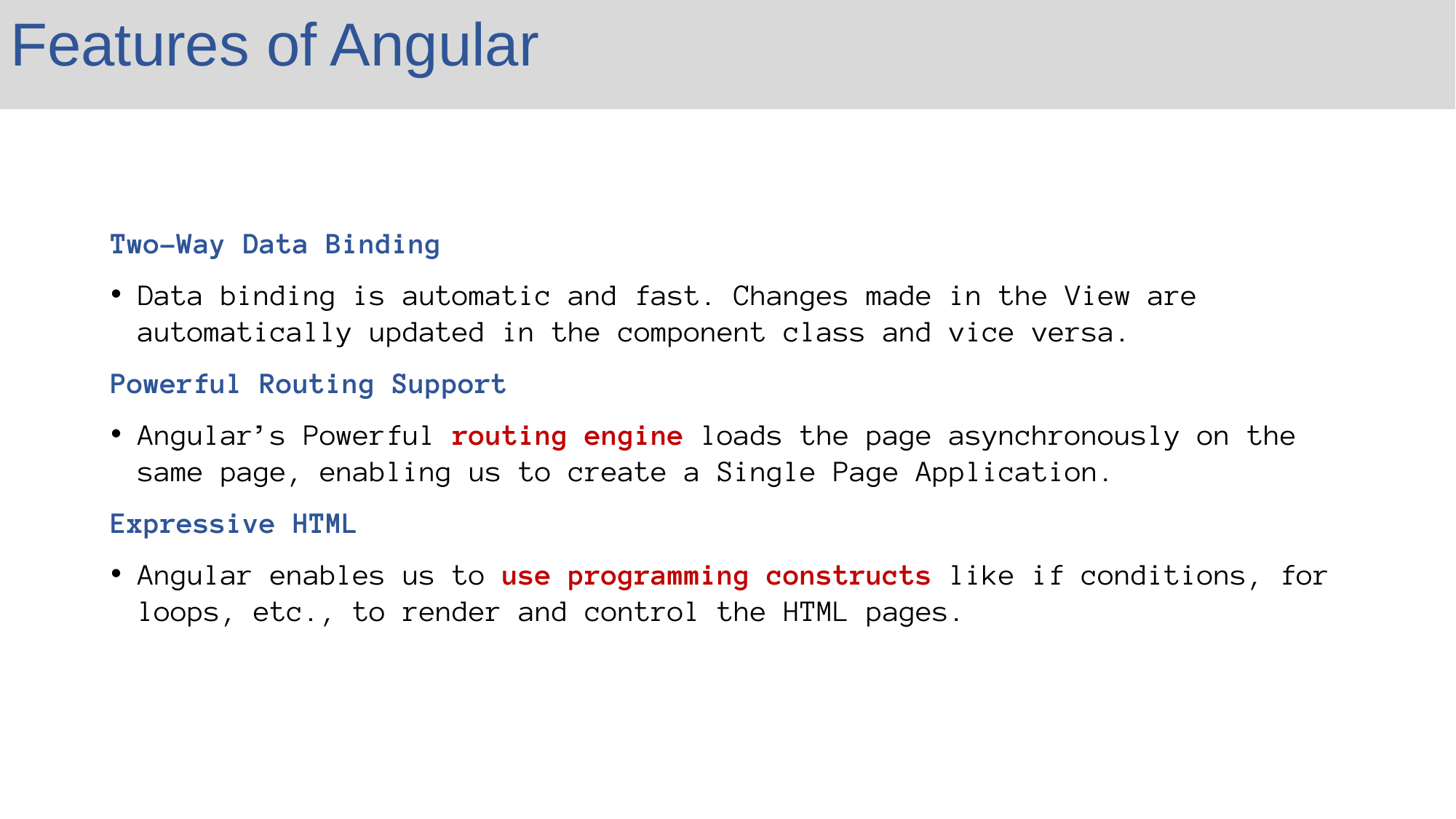

Features of Angular
Two-Way Data Binding
Data binding is automatic and fast. Changes made in the View are automatically updated in the component class and vice versa.
Powerful Routing Support
Angular’s Powerful routing engine loads the page asynchronously on the same page, enabling us to create a Single Page Application.
Expressive HTML
Angular enables us to use programming constructs like if conditions, for loops, etc., to render and control the HTML pages.